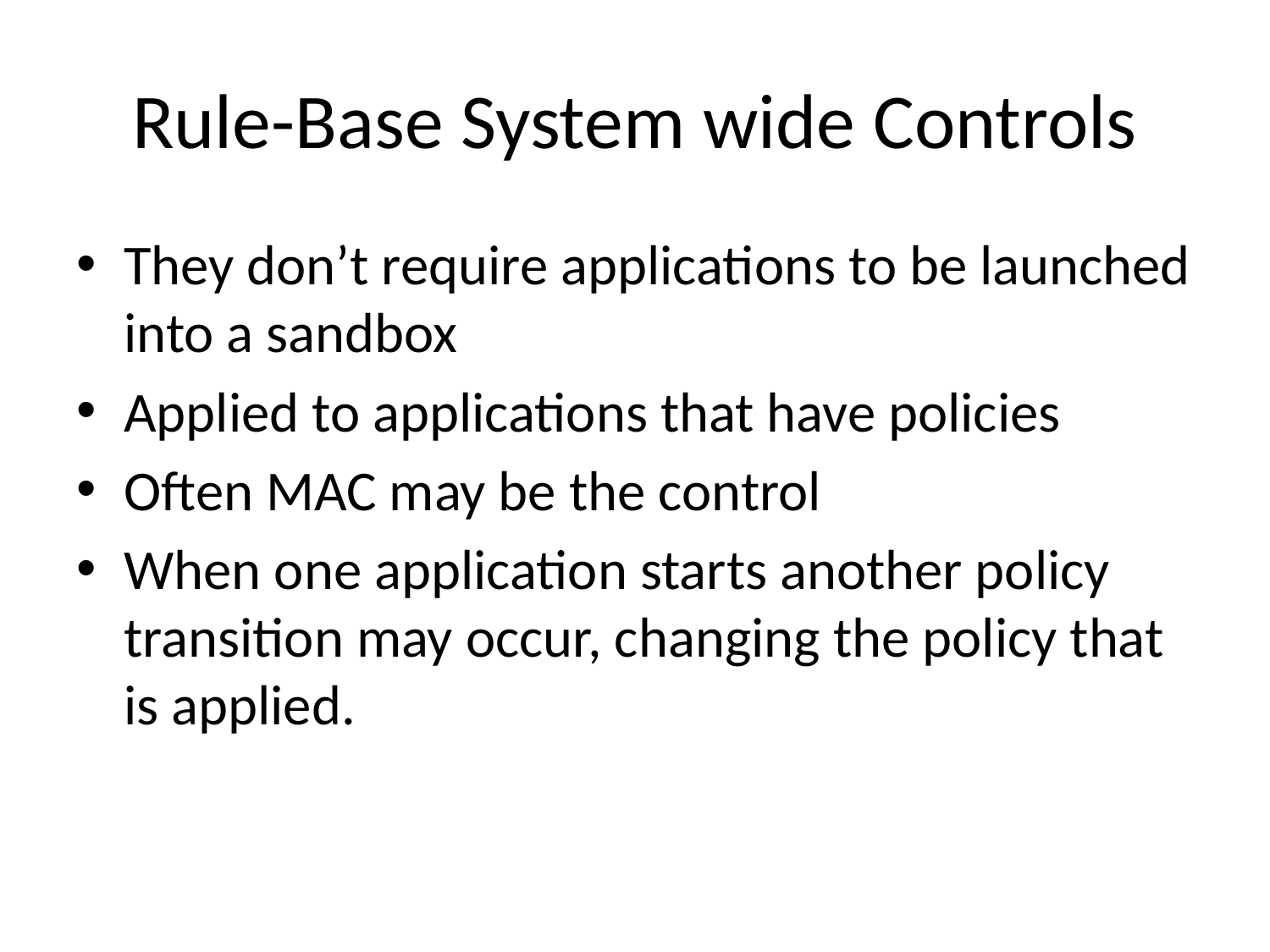

# Rule-Base System wide Controls
They don’t require applications to be launched into a sandbox
Applied to applications that have policies
Often MAC may be the control
When one application starts another policy transition may occur, changing the policy that is applied.